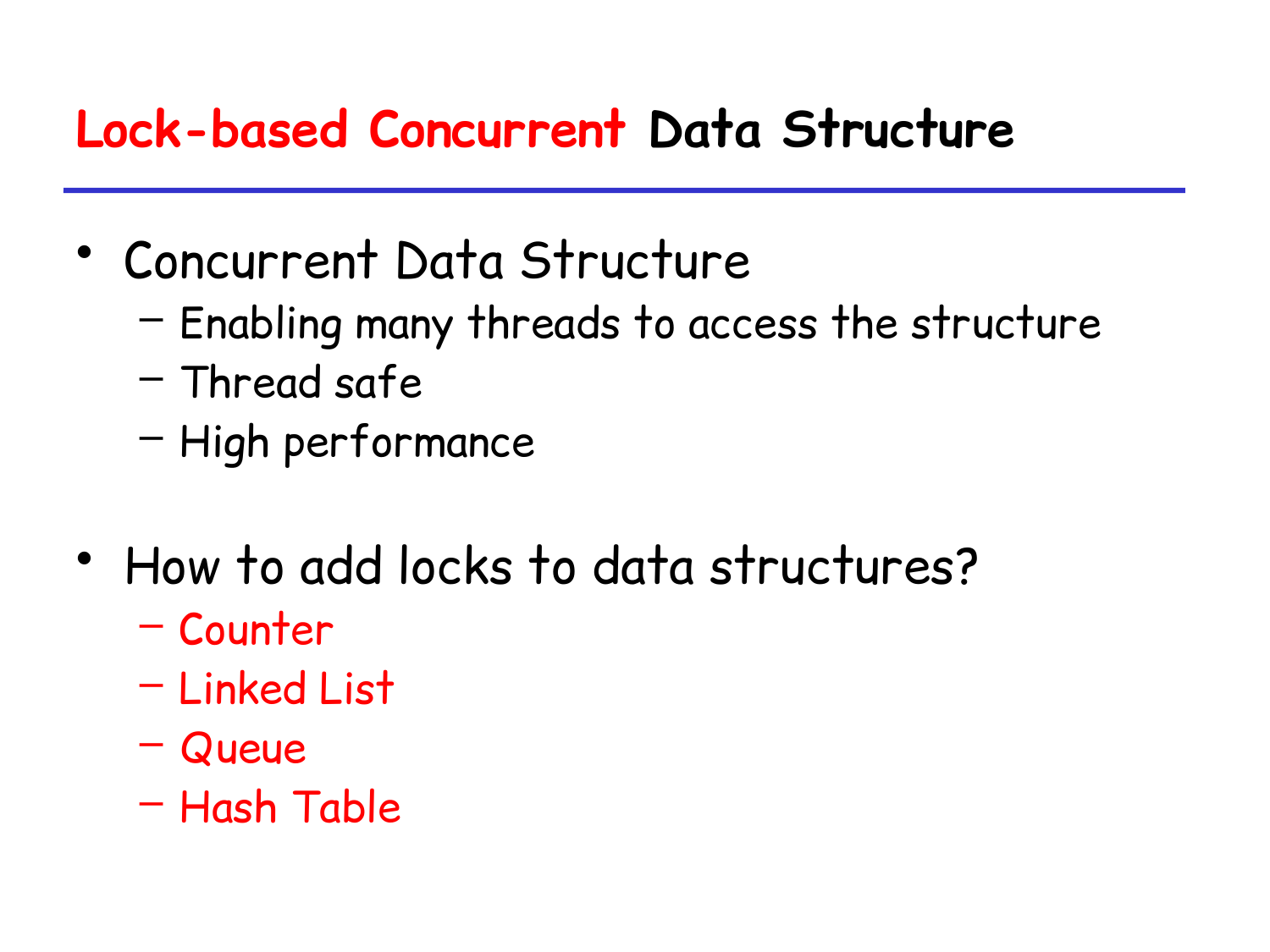

# Lock-based Concurrent Data Structure
Concurrent Data Structure
Enabling many threads to access the structure
Thread safe
High performance

How to add locks to data structures?
Counter
Linked List
Queue
Hash Table
3